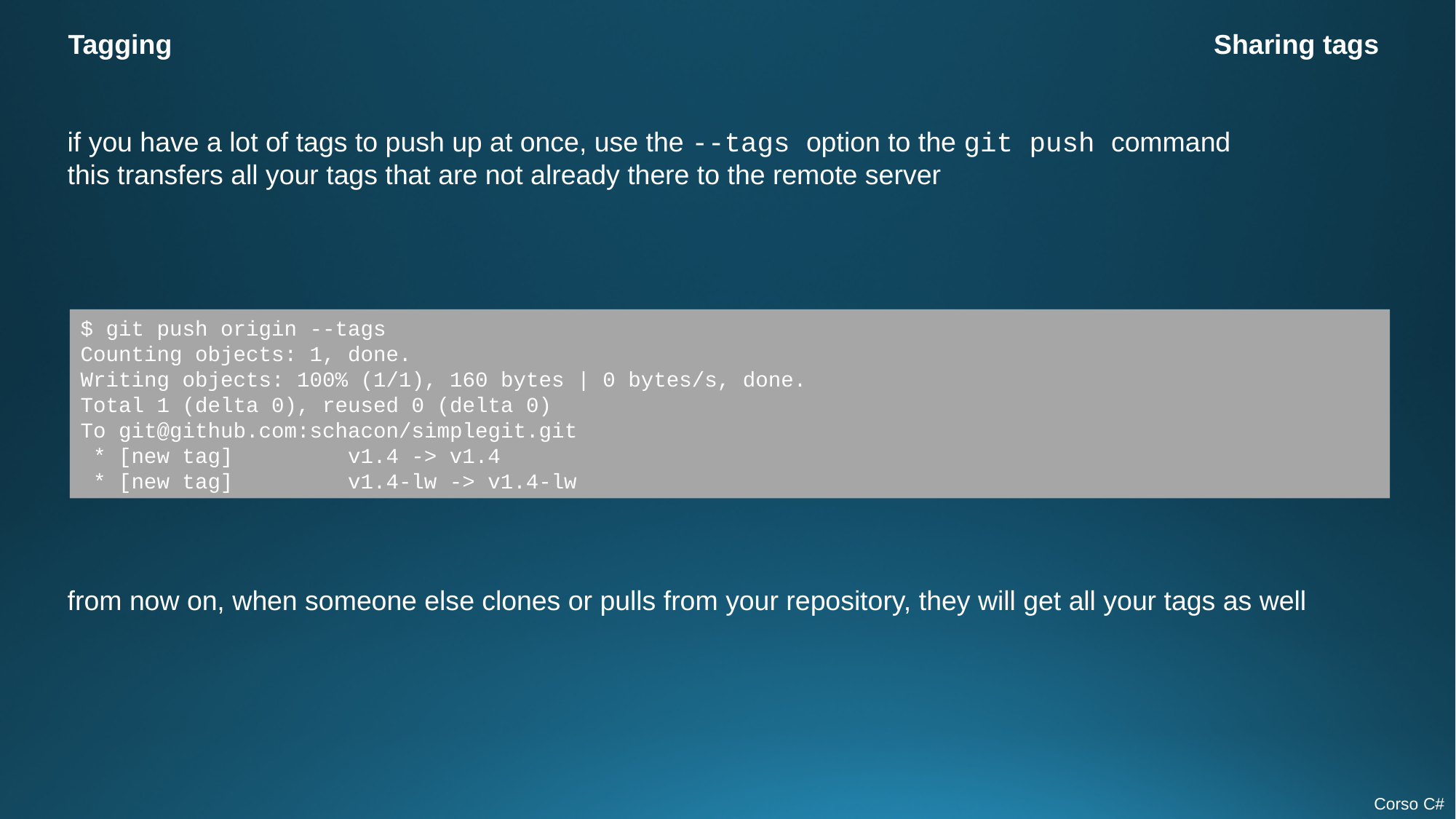

Tagging
Sharing tags
if you have a lot of tags to push up at once, use the --tags option to the git push command
this transfers all your tags that are not already there to the remote server
$ git push origin --tags
Counting objects: 1, done.
Writing objects: 100% (1/1), 160 bytes | 0 bytes/s, done.
Total 1 (delta 0), reused 0 (delta 0)
To git@github.com:schacon/simplegit.git
 * [new tag]         v1.4 -> v1.4
 * [new tag]         v1.4-lw -> v1.4-lw
from now on, when someone else clones or pulls from your repository, they will get all your tags as well
Corso C#